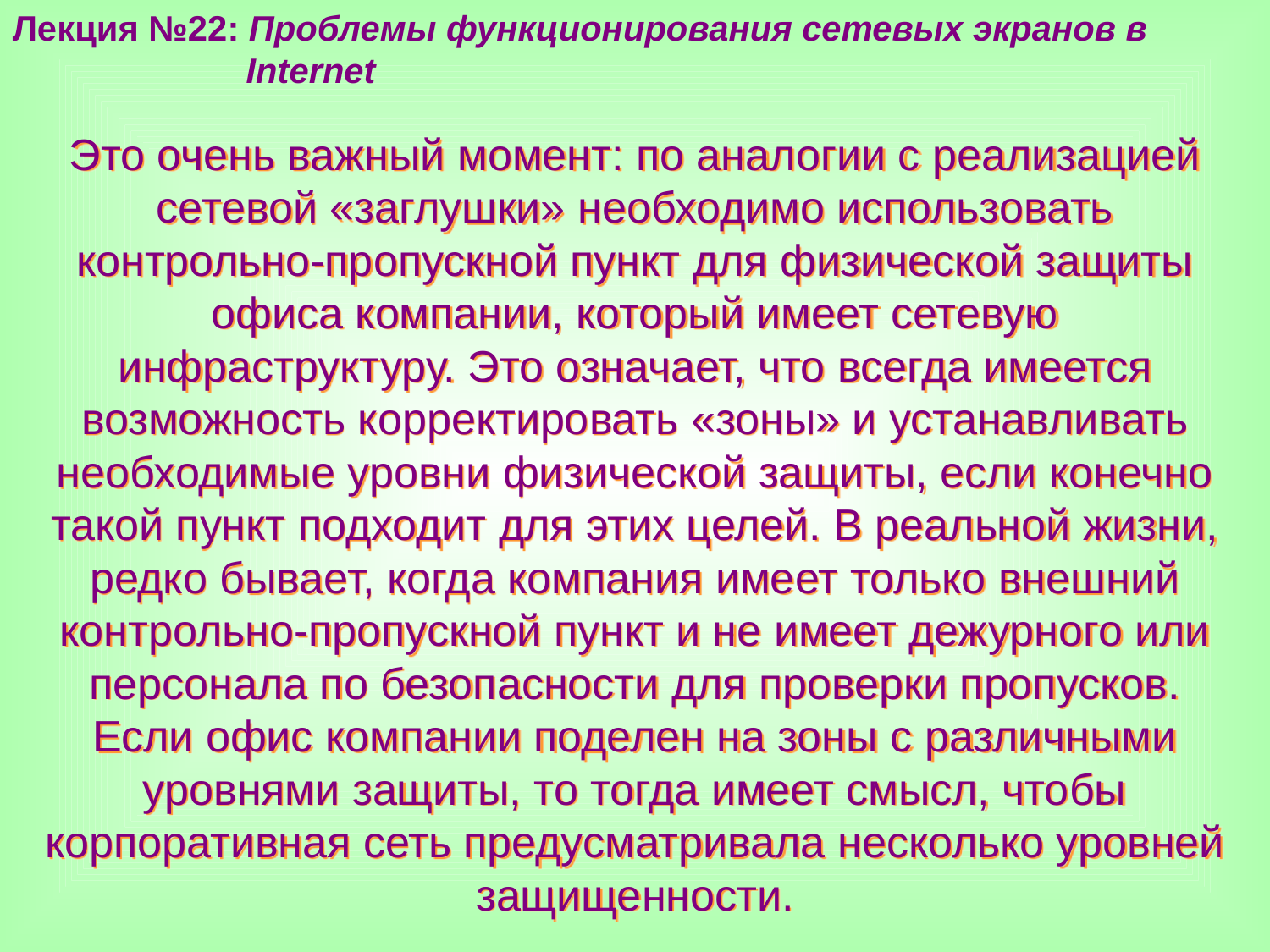

Лекция №22: Проблемы функционирования сетевых экранов в
                        Internet
Это очень важный момент: по аналогии с реализацией сетевой «заглушки» необходимо использовать контрольно-пропускной пункт для физической защиты офиса компании, который имеет сетевую инфраструктуру. Это означает, что всегда имеется возможность корректировать «зоны» и устанавливать необходимые уровни физической защиты, если конечно такой пункт подходит для этих целей. В реальной жизни, редко бывает, когда компания имеет только внешний контрольно-пропускной пункт и не имеет дежурного или персонала по безопасности для проверки пропусков. Если офис компании поделен на зоны с различными уровнями защиты, то тогда имеет смысл, чтобы корпоративная сеть предусматривала несколько уровней защищенности.